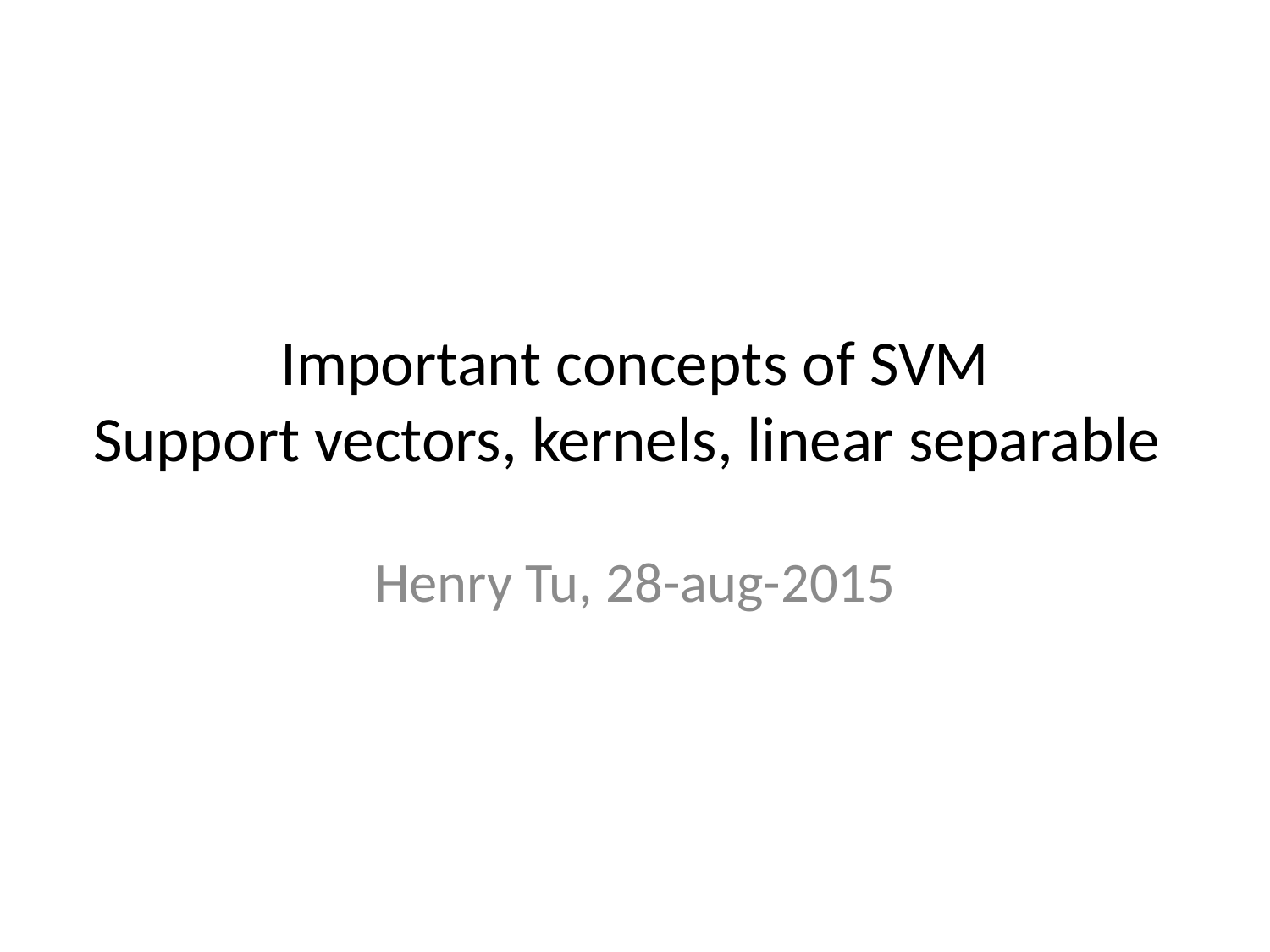

# Important concepts of SVM Support vectors, kernels, linear separable
Henry Tu, 28-aug-2015